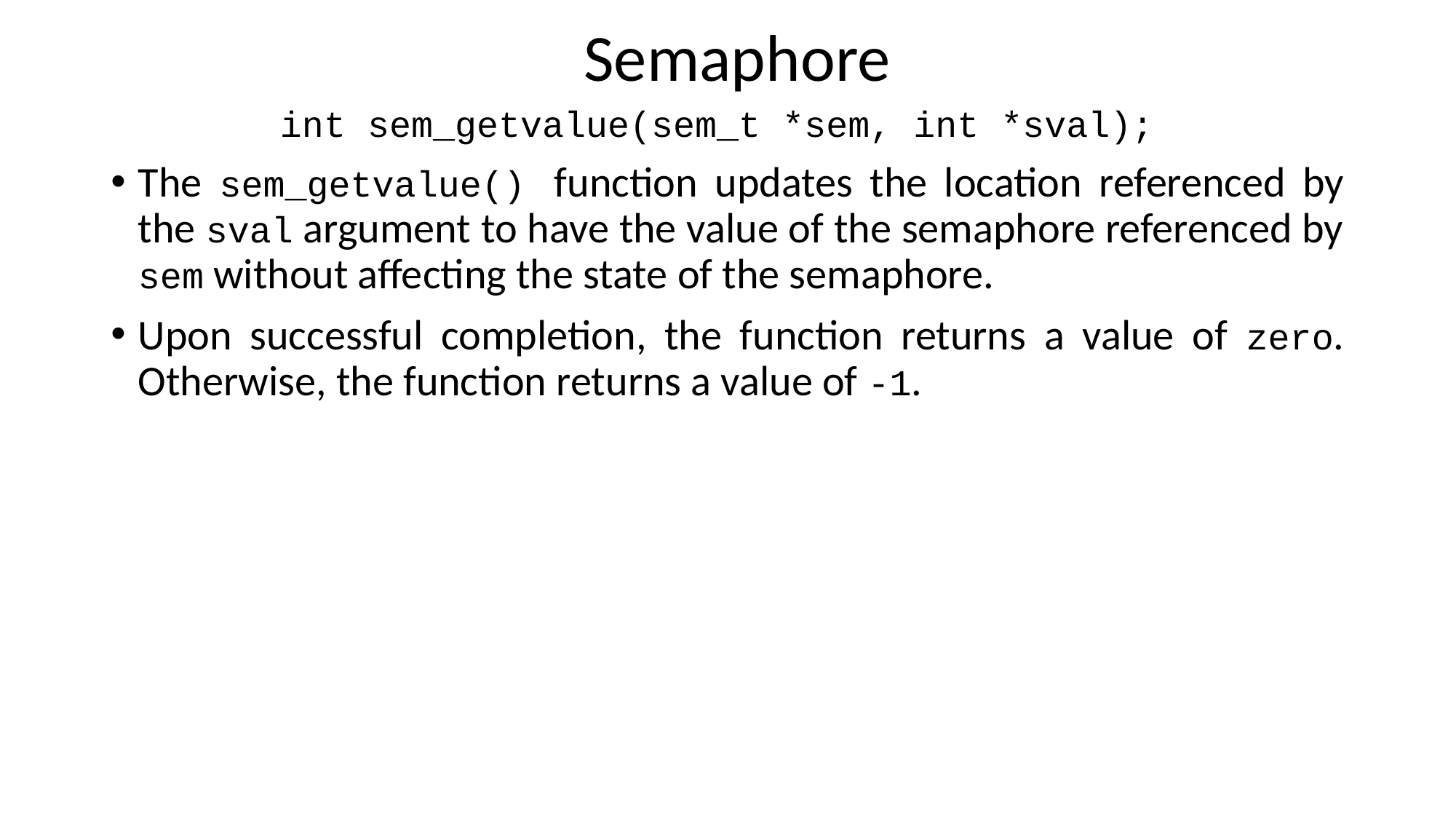

# Semaphore
int sem_getvalue(sem_t *sem, int *sval);
The sem_getvalue() function updates the location referenced by the sval argument to have the value of the semaphore referenced by sem without affecting the state of the semaphore.
Upon successful completion, the function returns a value of zero. Otherwise, the function returns a value of -1.